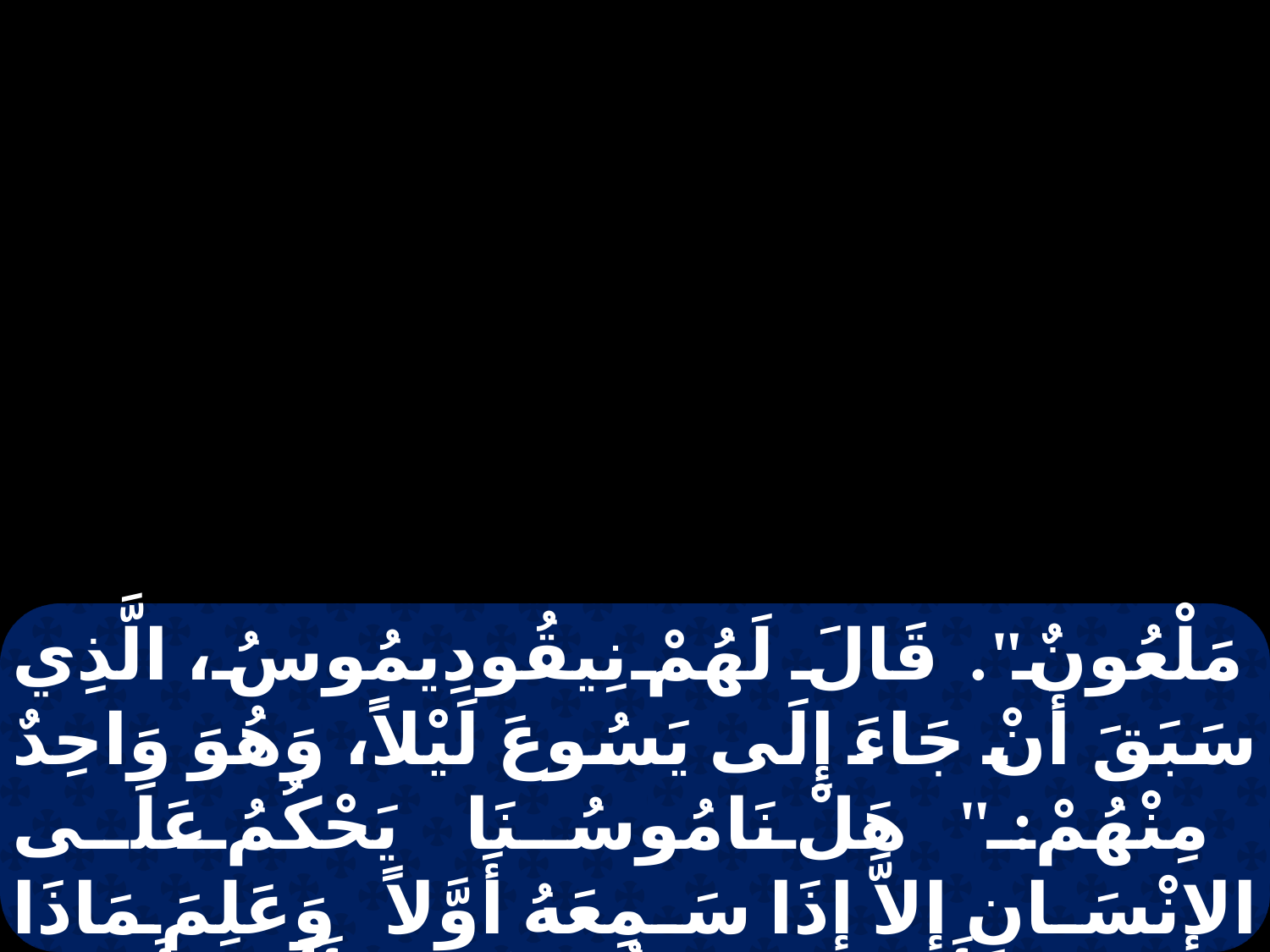

مَلْعُونٌ". قَالَ لَهُمْ نِيقُودِيمُوسُ، الَّذِي سَبَقَ أَنْ جَاءَ إِلَى يَسُوعَ لَيْلاً، وَهُوَ وَاحِدٌ مِنْهُمْ: "هَلْ نَامُوسُنَا يَحْكُمُ عَلَى الإِنْسَانِ إِلاَّ إِذَا سَمِعَهُ أَوَّلاً وَعَلِمَ مَاذَا فَعَلَ؟". أَجَابُوا وَقَالُوا لَهُ: "أَأَنْتَ أَيْضًا مِنَ الْجَلِيلِ؟ اِبْحَثْ وَانْظُرْ!